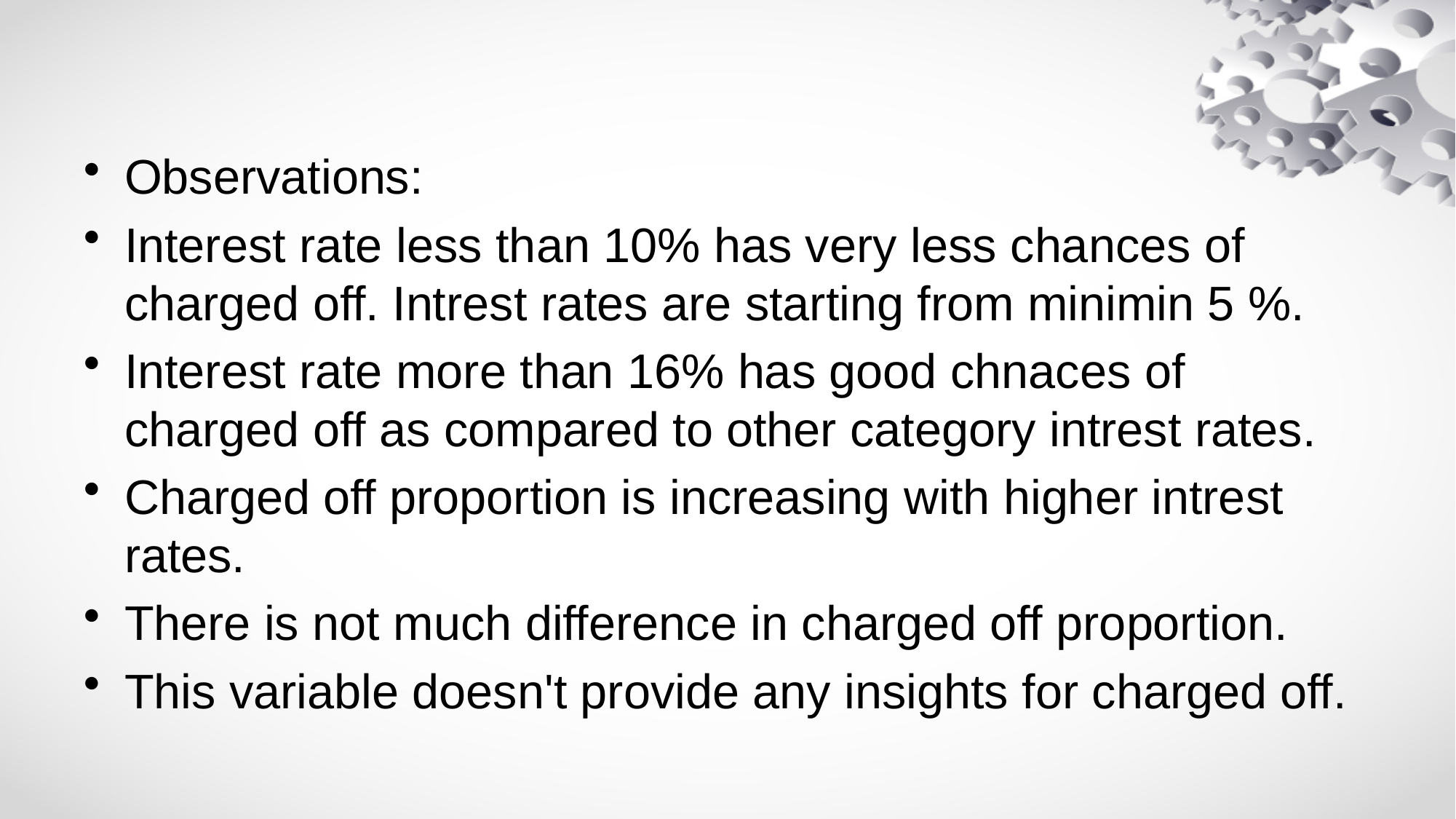

#
Observations:
Interest rate less than 10% has very less chances of charged off. Intrest rates are starting from minimin 5 %.
Interest rate more than 16% has good chnaces of charged off as compared to other category intrest rates.
Charged off proportion is increasing with higher intrest rates.
There is not much difference in charged off proportion.
This variable doesn't provide any insights for charged off.